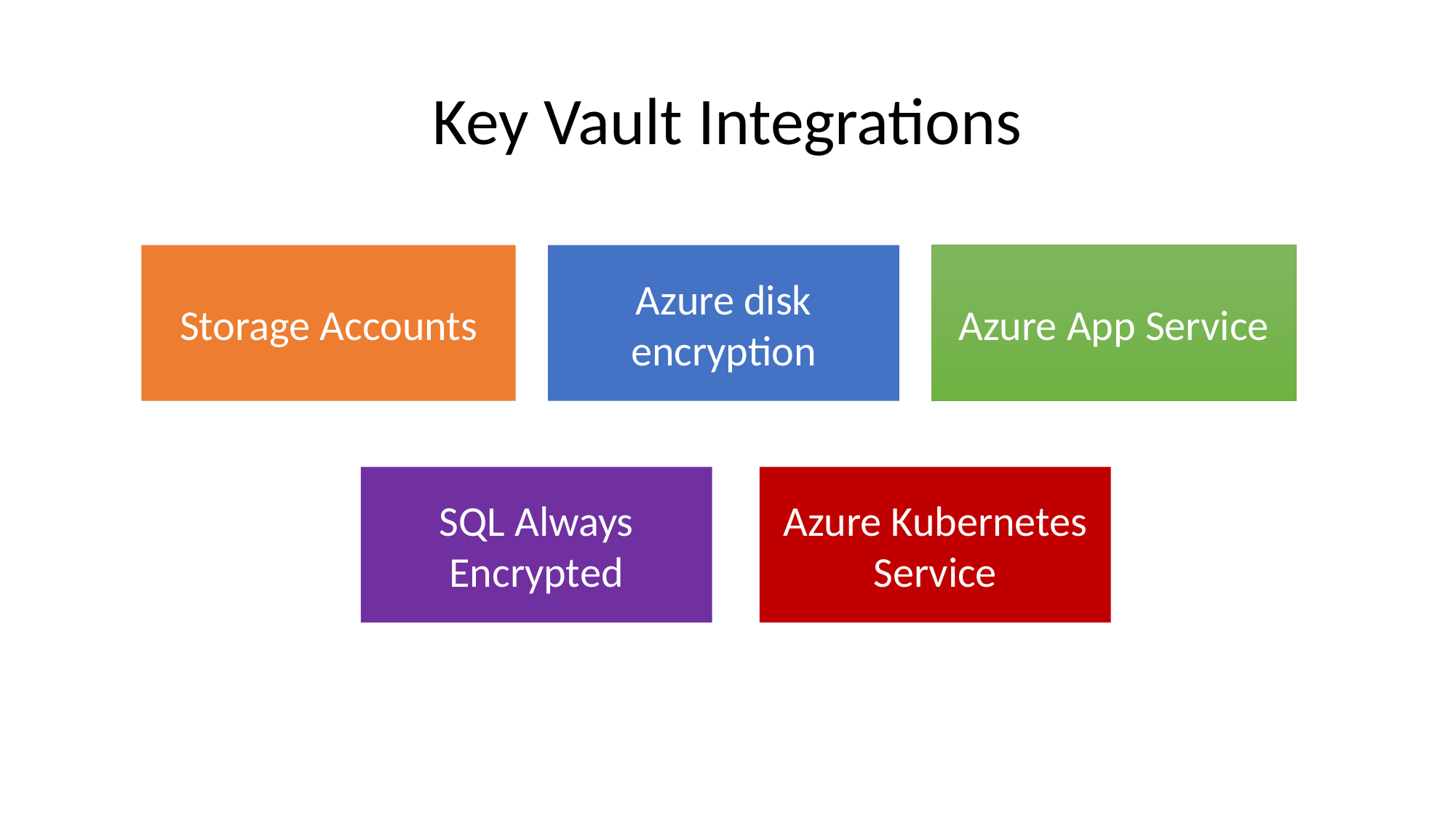

# Key Vault Integrations
Storage Accounts
Azure disk encryption
Azure App Service
SQL Always Encrypted
Azure Kubernetes Service